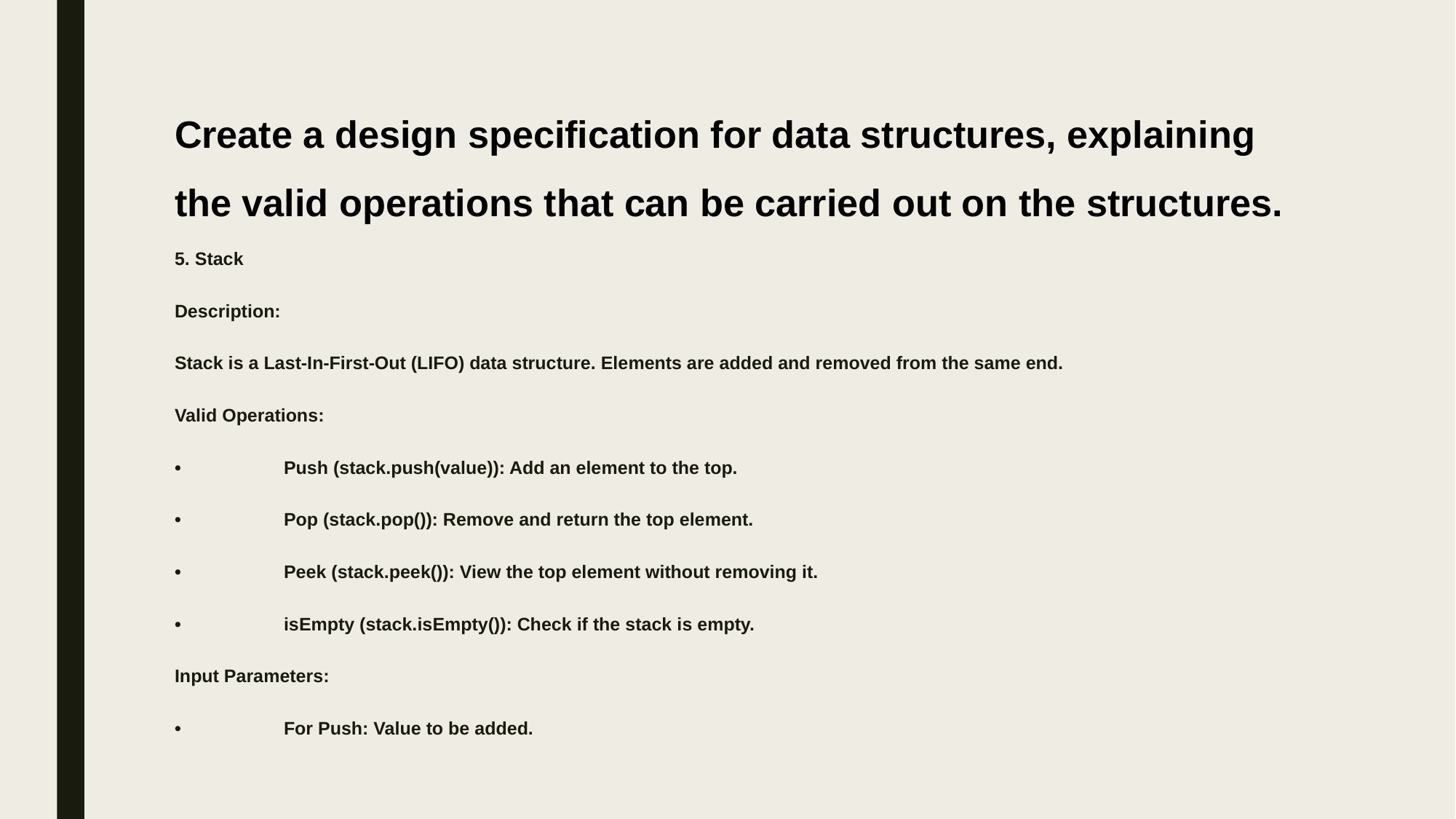

# Create a design specification for data structures, explaining the valid operations that can be carried out on the structures.
5. Stack
Description:
Stack is a Last-In-First-Out (LIFO) data structure. Elements are added and removed from the same end.
Valid Operations:
•	Push (stack.push(value)): Add an element to the top.
•	Pop (stack.pop()): Remove and return the top element.
•	Peek (stack.peek()): View the top element without removing it.
•	isEmpty (stack.isEmpty()): Check if the stack is empty.
Input Parameters:
•	For Push: Value to be added.